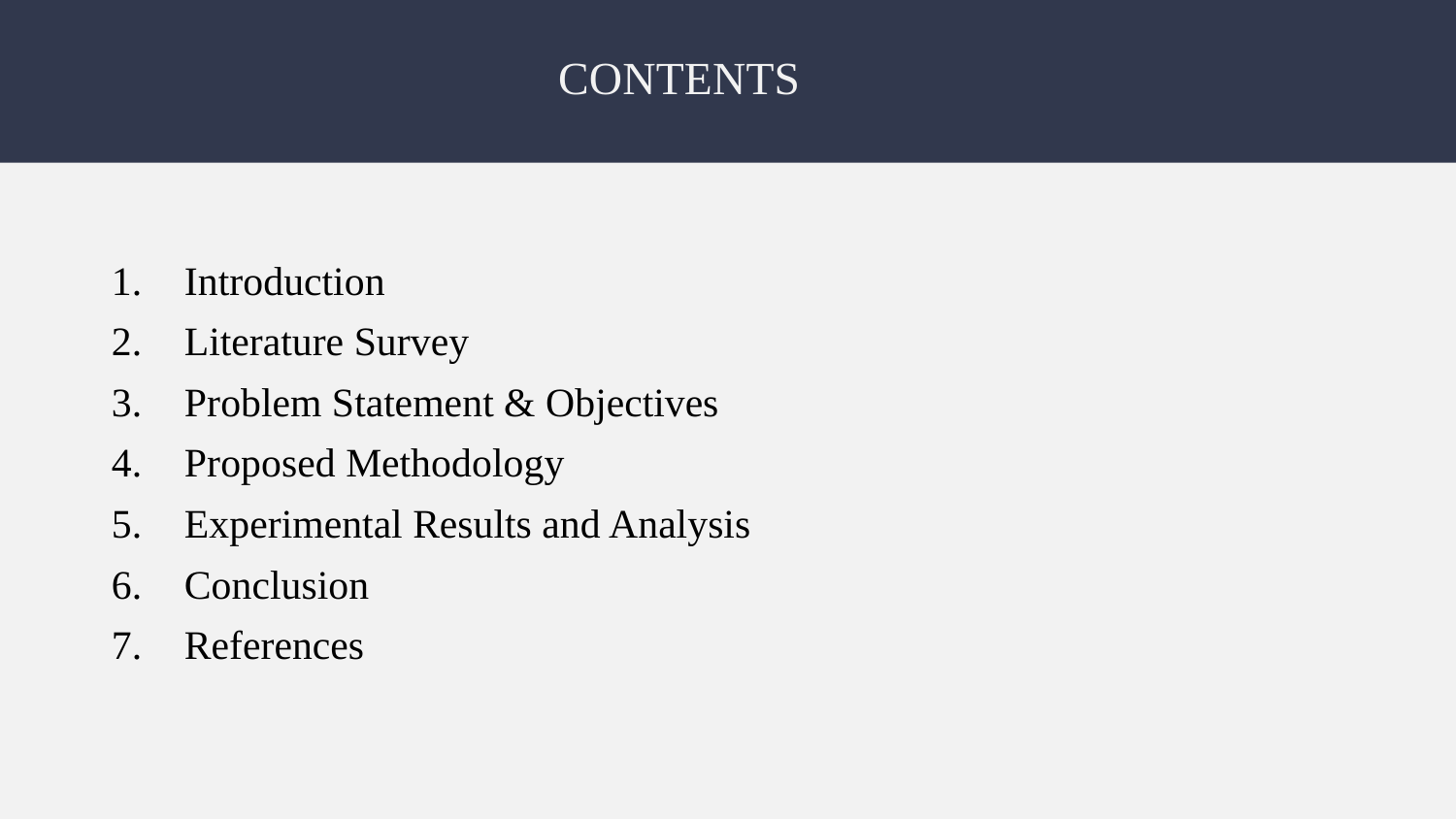

# CONTENTS
Introduction
Literature Survey
Problem Statement & Objectives
Proposed Methodology
Experimental Results and Analysis
Conclusion
References